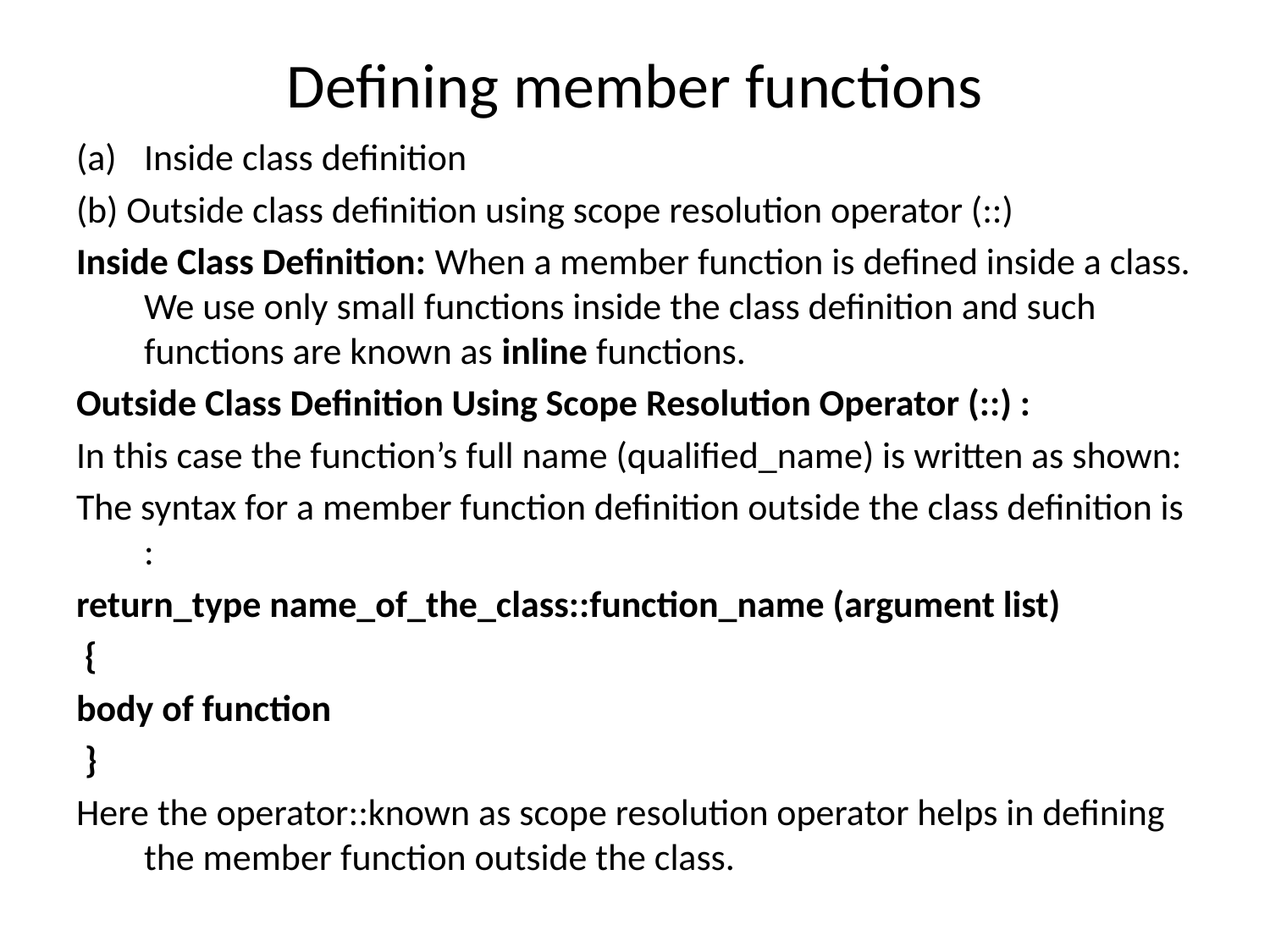

# Defining member functions
Inside class definition
(b) Outside class definition using scope resolution operator (::)
Inside Class Definition: When a member function is defined inside a class. We use only small functions inside the class definition and such functions are known as inline functions.
Outside Class Definition Using Scope Resolution Operator (::) :
In this case the function’s full name (qualified_name) is written as shown:
The syntax for a member function definition outside the class definition is :
return_type name_of_the_class::function_name (argument list)
 {
body of function
 }
Here the operator::known as scope resolution operator helps in defining the member function outside the class.